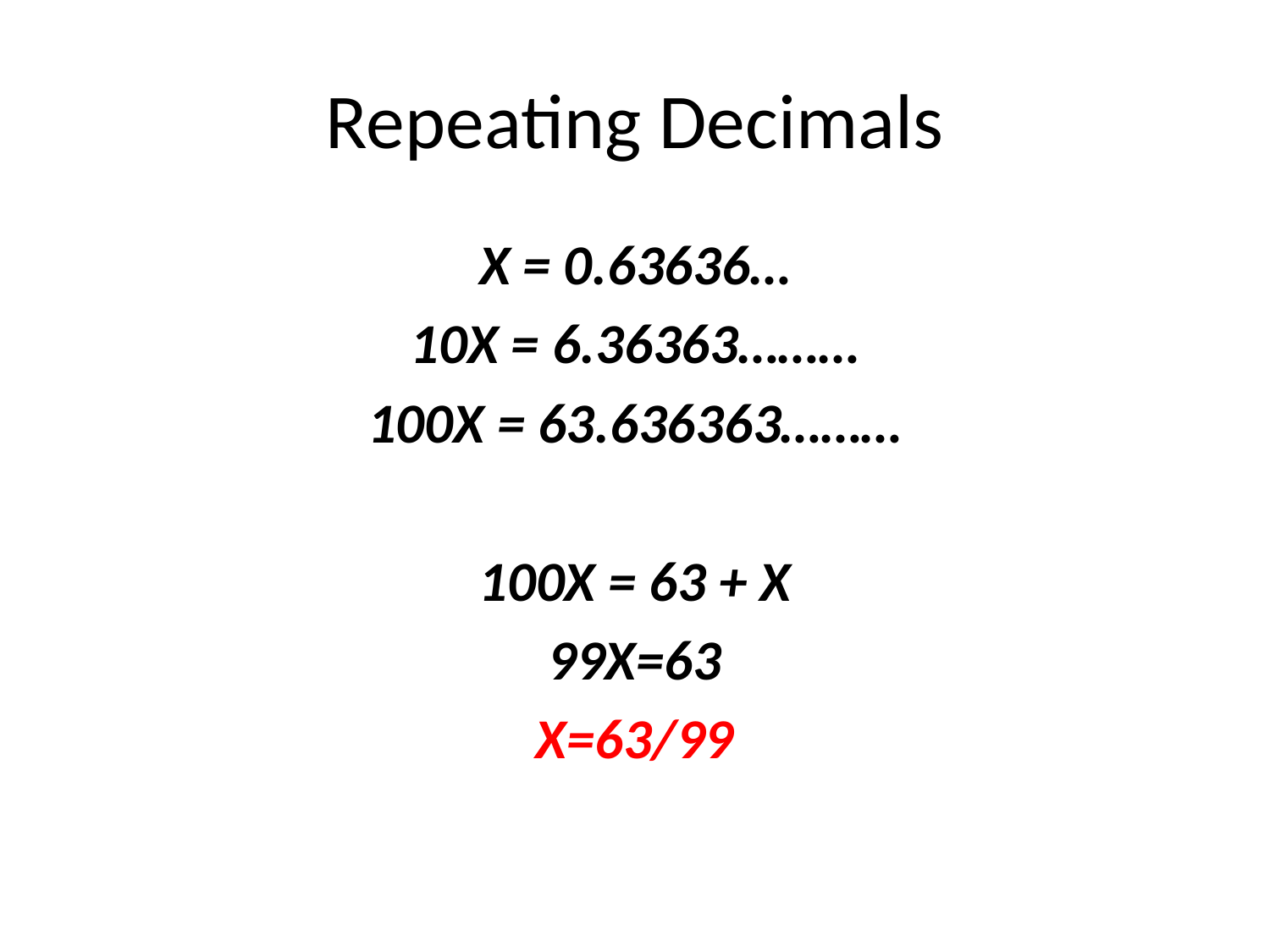

# Repeating Decimals
X = 0.63636…
10X = 6.36363………
100X = 63.636363………

100X = 63 + X
99X=63
X=63/99